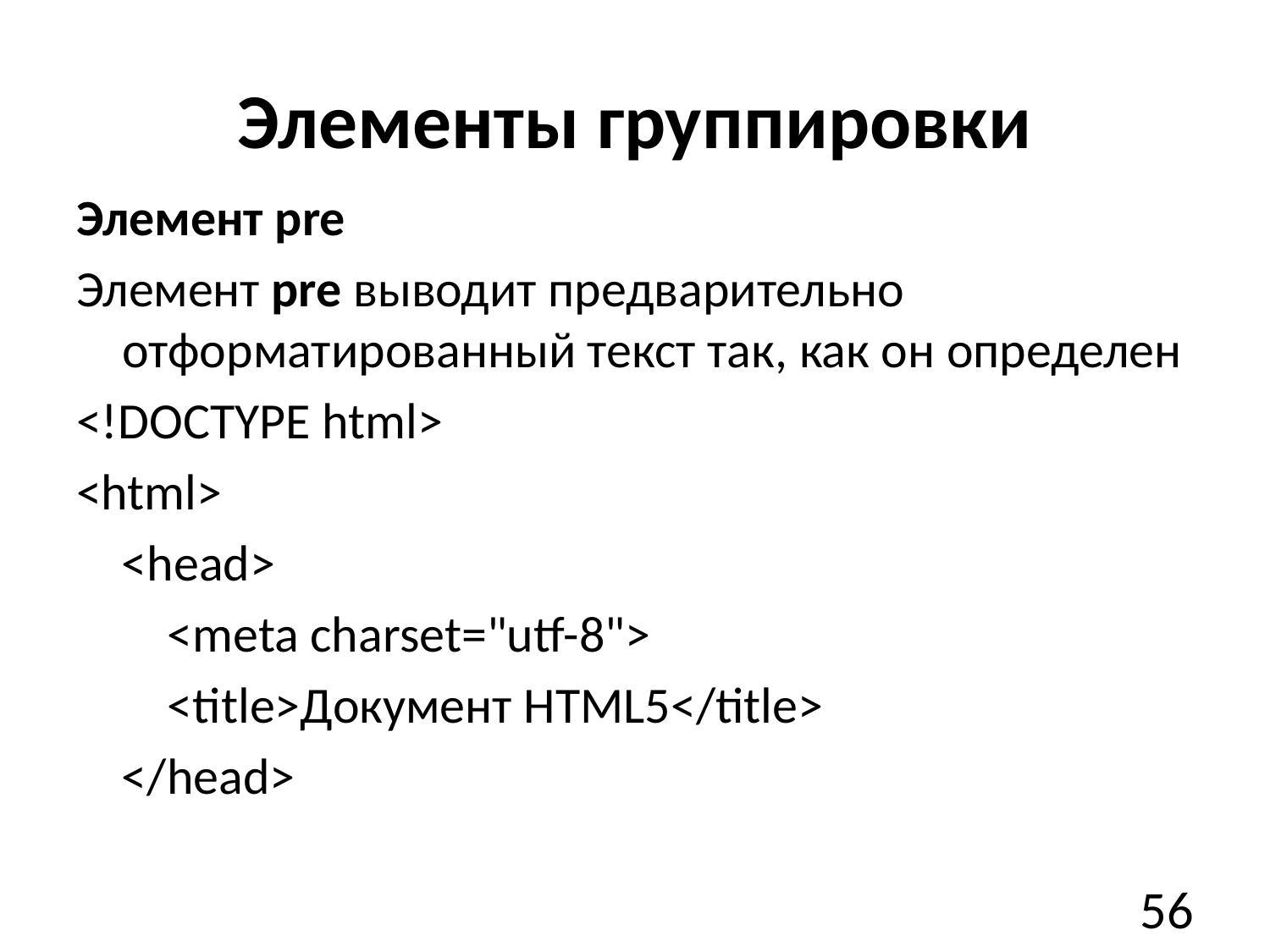

# Элементы группировки
Элемент pre
Элемент pre выводит предварительно отформатированный текст так, как он определен
<!DOCTYPE html>
<html>
    <head>
        <meta charset="utf-8">
        <title>Документ HTML5</title>
    </head>

56